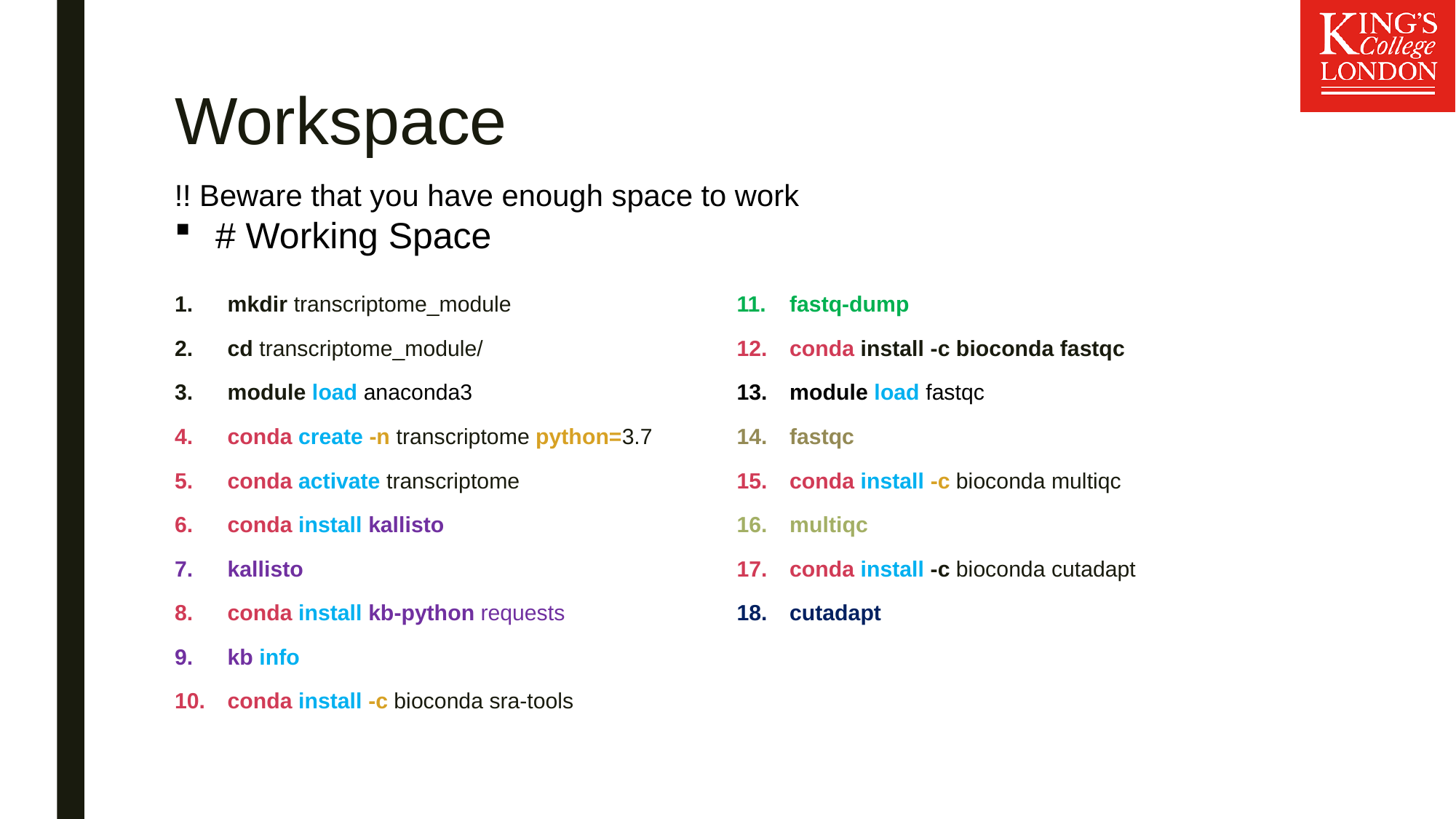

# Workspace
!! Beware that you have enough space to work
# Working Space

mkdir transcriptome_module
cd transcriptome_module/
module load anaconda3
conda create -n transcriptome python=3.7
conda activate transcriptome
conda install kallisto
kallisto
conda install kb-python requests
kb info
conda install -c bioconda sra-tools
fastq-dump
conda install -c bioconda fastqc
module load fastqc
fastqc
conda install -c bioconda multiqc
multiqc
conda install -c bioconda cutadapt
cutadapt